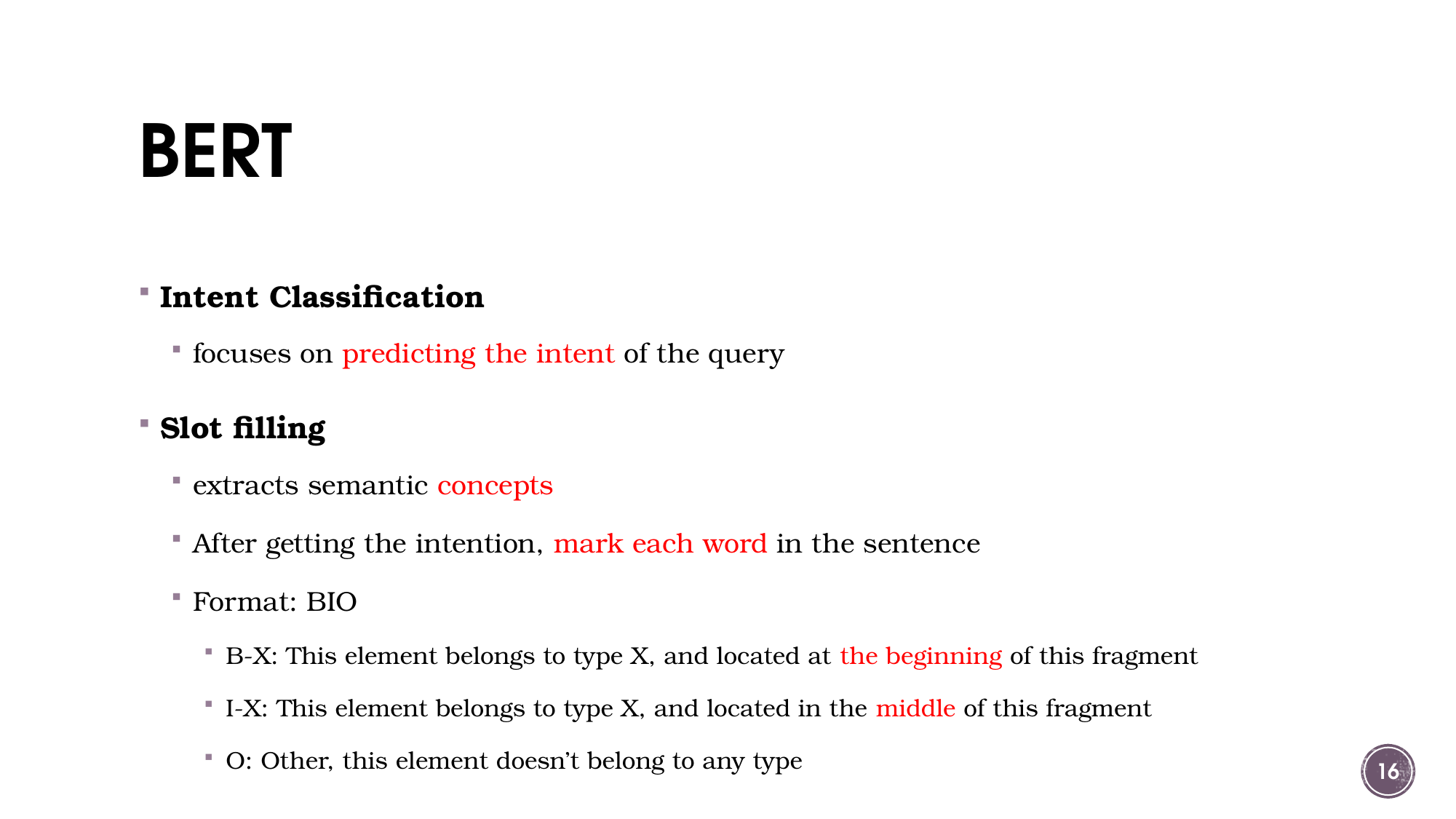

# BERT
Intent Classification
focuses on predicting the intent of the query
Slot filling
extracts semantic concepts
After getting the intention, mark each word in the sentence
Format: BIO
B-X: This element belongs to type X, and located at the beginning of this fragment
I-X: This element belongs to type X, and located in the middle of this fragment
O: Other, this element doesn’t belong to any type
16